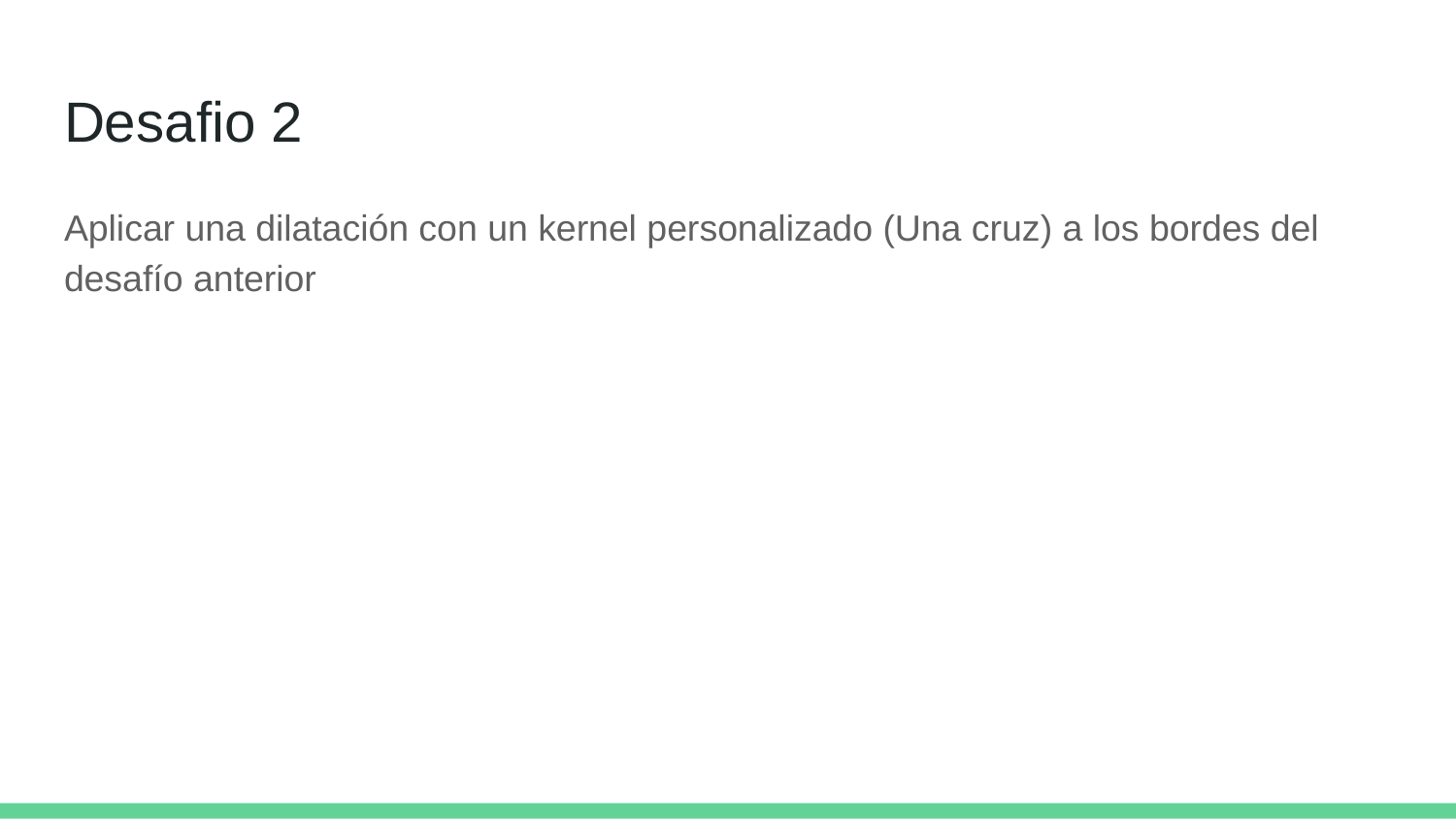

# Desafio 2
Aplicar una dilatación con un kernel personalizado (Una cruz) a los bordes del desafío anterior